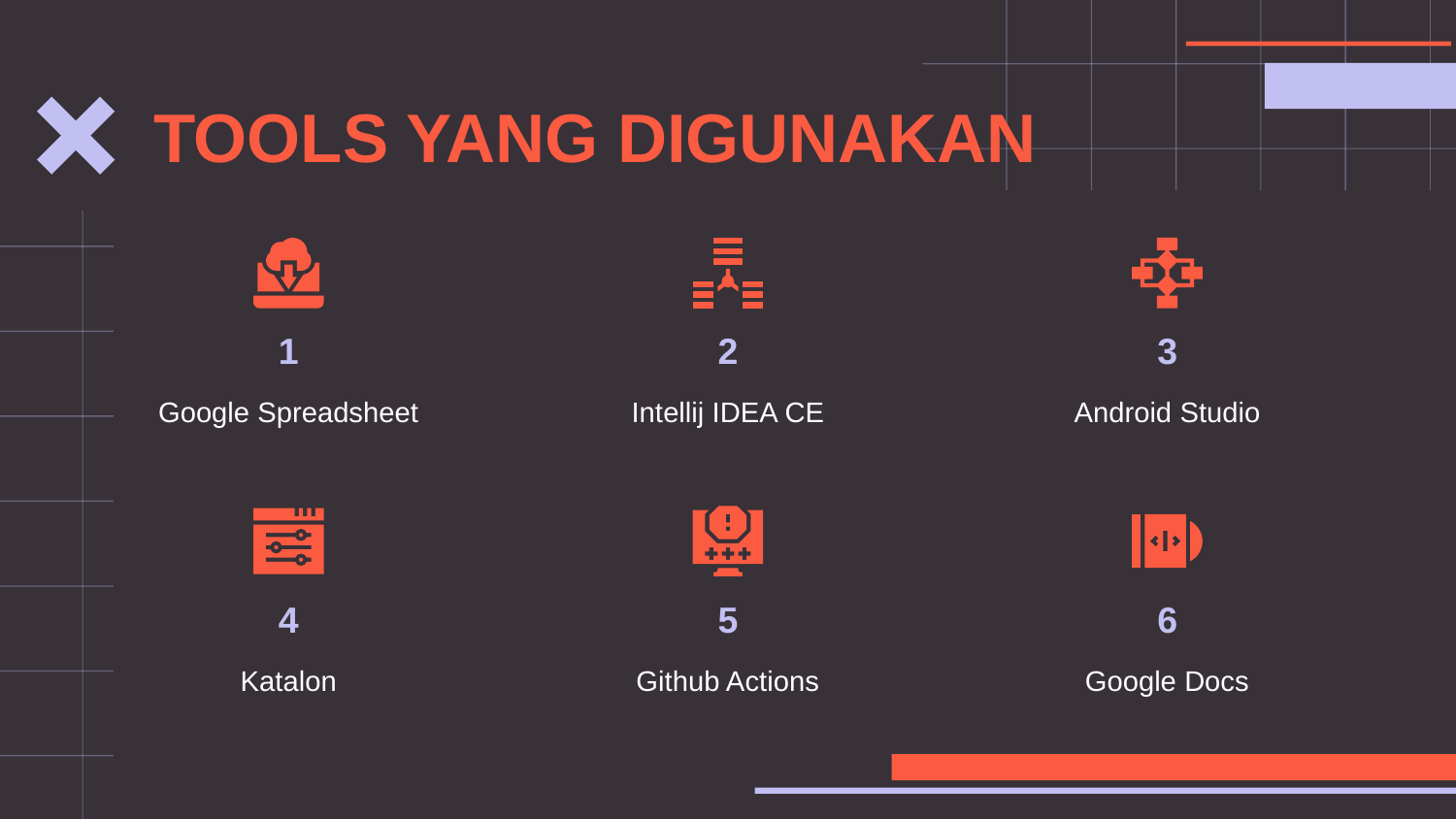

TOOLS YANG DIGUNAKAN

# 1
2
3
Google Spreadsheet
Intellij IDEA CE
Android Studio

4
5
6
Katalon
Github Actions
Google Docs